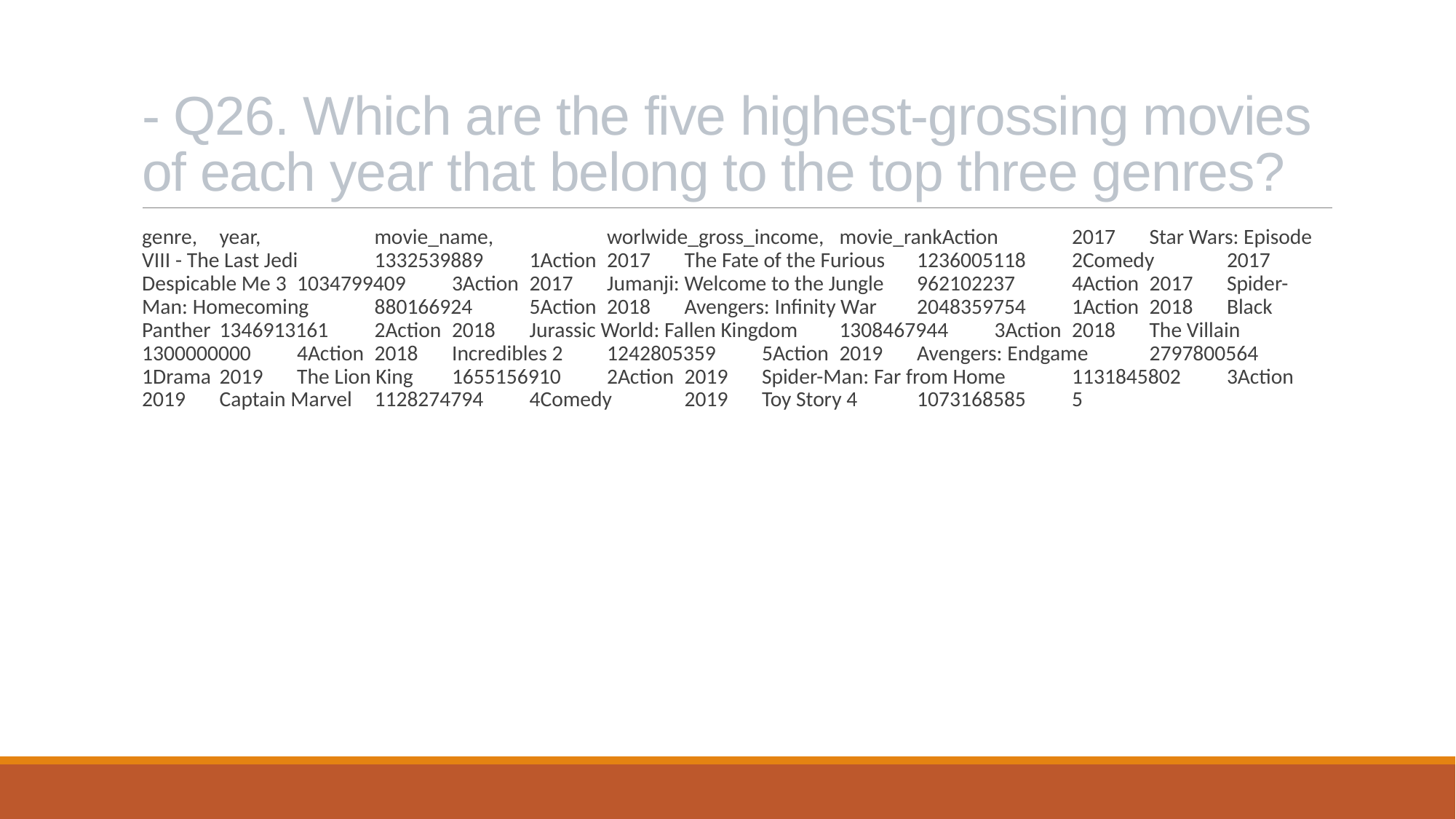

# - Q26. Which are the five highest-grossing movies of each year that belong to the top three genres?
genre, 	year,	 		movie_name,			 				worlwide_gross_income, 	movie_rankAction		2017	Star Wars: Episode VIII - The Last Jedi			1332539889				1Action		2017	The Fate of the Furious							1236005118				2Comedy		2017	Despicable Me 3									1034799409				3Action		2017	Jumanji: Welcome to the Jungle					962102237				4Action		2017	Spider-Man: Homecoming							880166924				5Action		2018	Avengers: Infinity War							2048359754				1Action		2018	Black Panther									1346913161				2Action		2018	Jurassic World: Fallen Kingdom					1308467944				3Action		2018	The Villain										1300000000				4Action		2018	Incredibles 2									1242805359				5Action		2019	Avengers: Endgame								2797800564				1Drama		2019	The Lion King									1655156910				2Action		2019	Spider-Man: Far from Home						1131845802				3Action		2019	Captain Marvel									1128274794				4Comedy		2019	Toy Story 4										1073168585				5